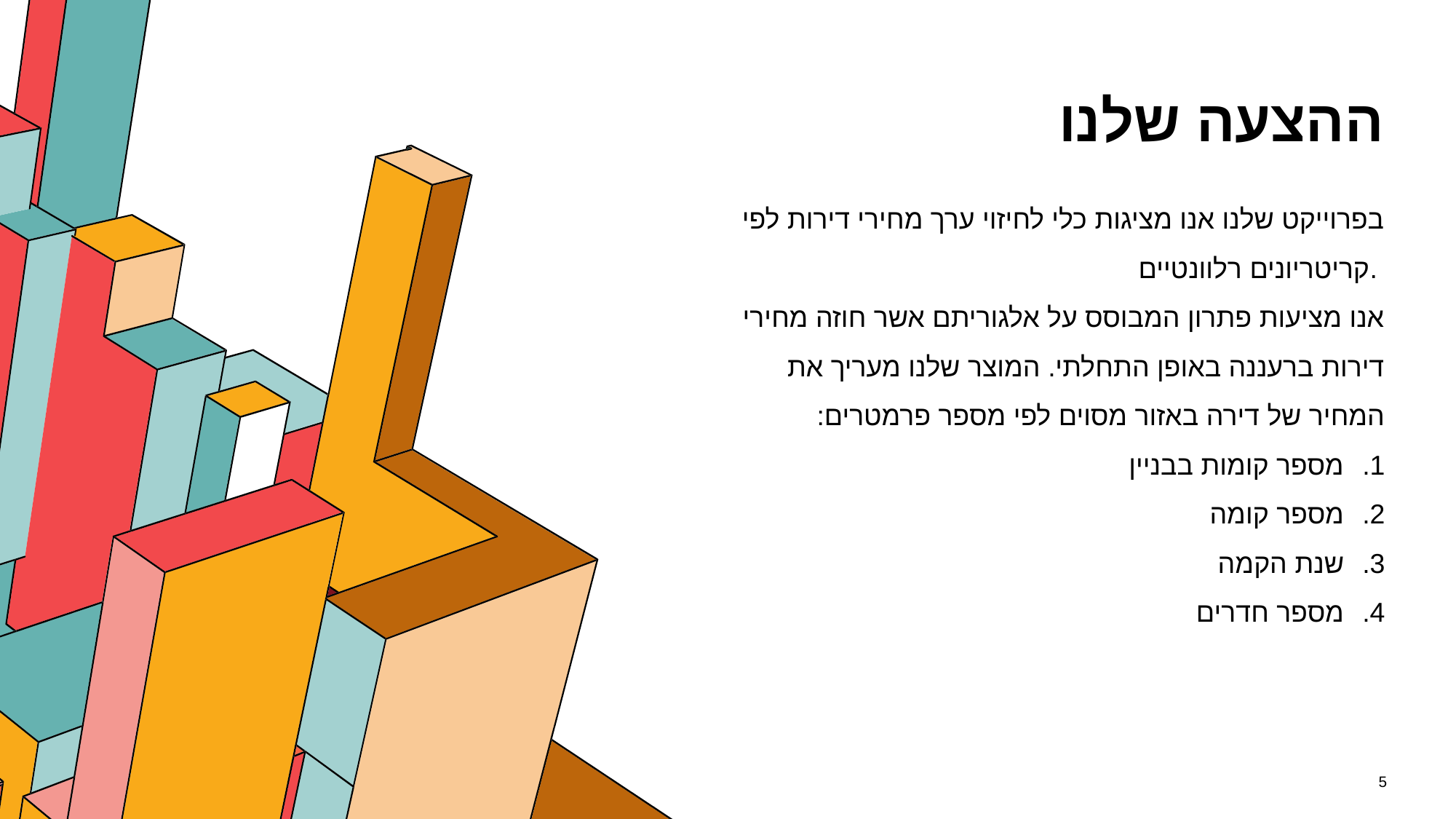

# ההצעה שלנו
בפרוייקט שלנו אנו מציגות כלי לחיזוי ערך מחירי דירות לפי קריטריונים רלוונטיים.
אנו מציעות פתרון המבוסס על אלגוריתם אשר חוזה מחירי דירות ברעננה באופן התחלתי. המוצר שלנו מעריך את המחיר של דירה באזור מסוים לפי מספר פרמטרים:
מספר קומות בבניין
מספר קומה
שנת הקמה
מספר חדרים

5